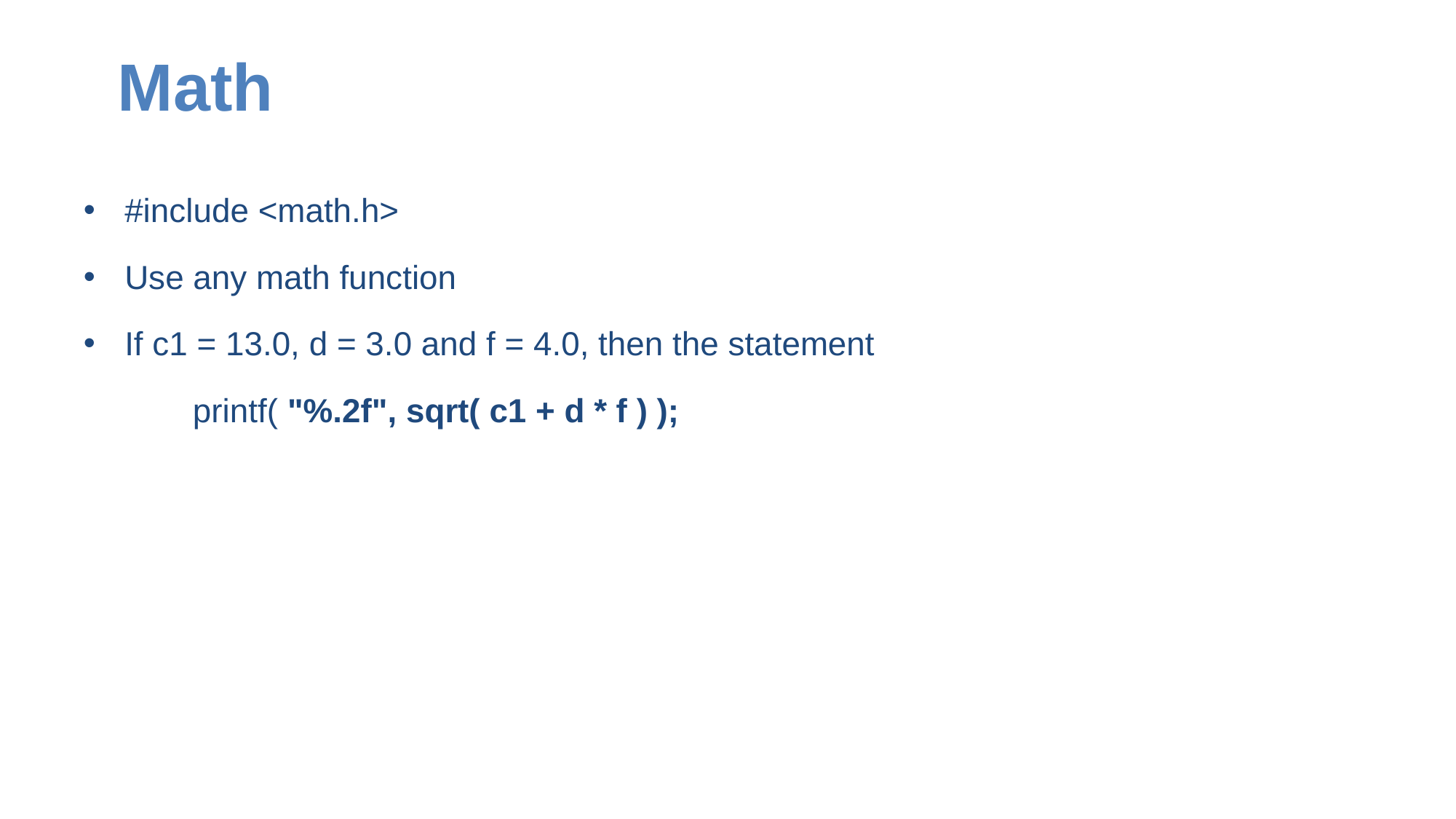

# Math
#include <math.h>
Use any math function
If c1 = 13.0, d = 3.0 and f = 4.0, then the statement
printf( "%.2f", sqrt( c1 + d * f ) );